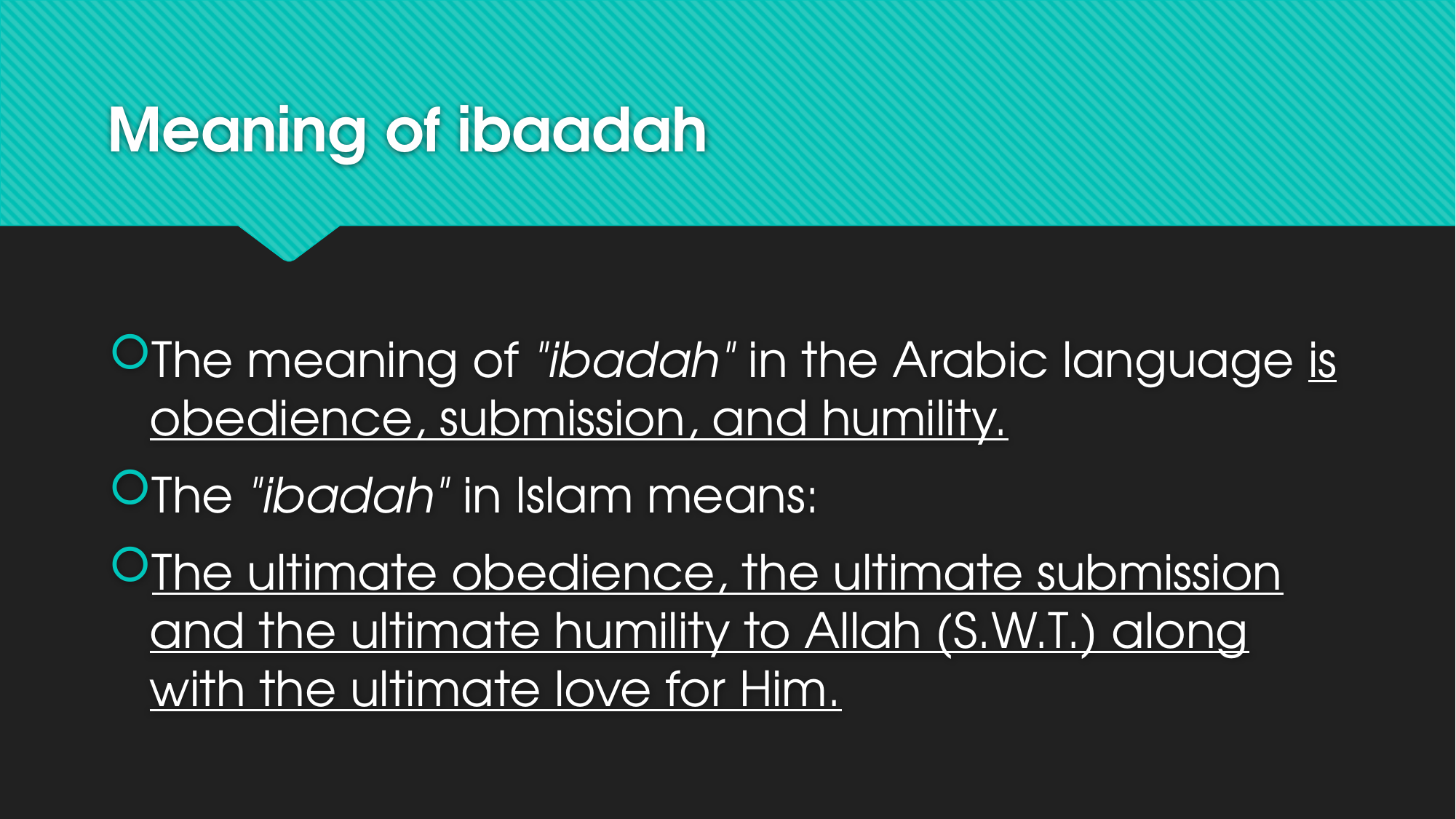

# Meaning of ibaadah
The meaning of "ibadah" in the Arabic language is obedience, submission, and humility.
The "ibadah" in Islam means:
The ultimate obedience, the ultimate submission and the ultimate humility to Allah (S.W.T.) along with the ultimate love for Him.